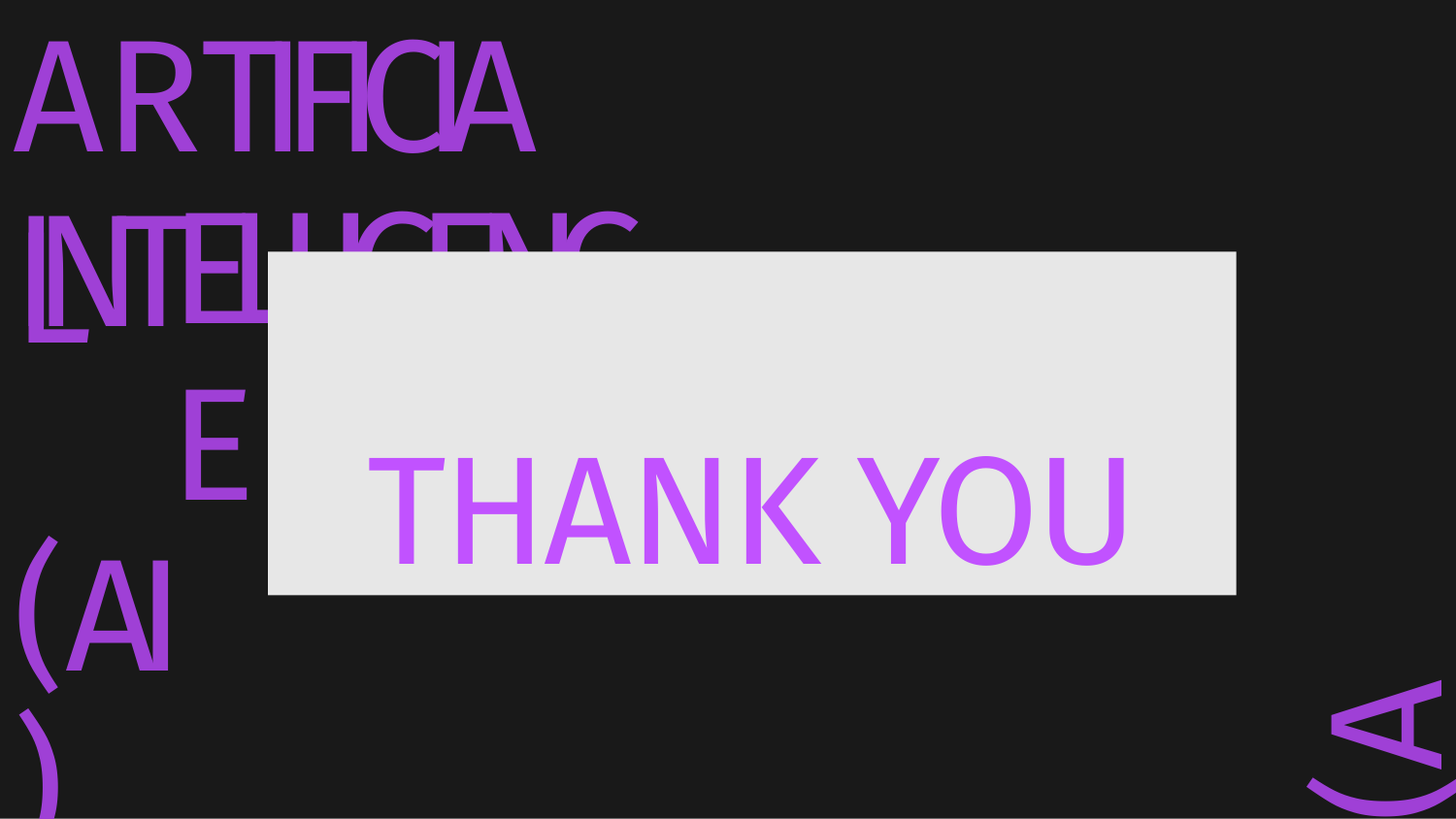

# ARTIFICIAL
INT  (AI)
ELLIGENCE
THANK YOU
(AI)